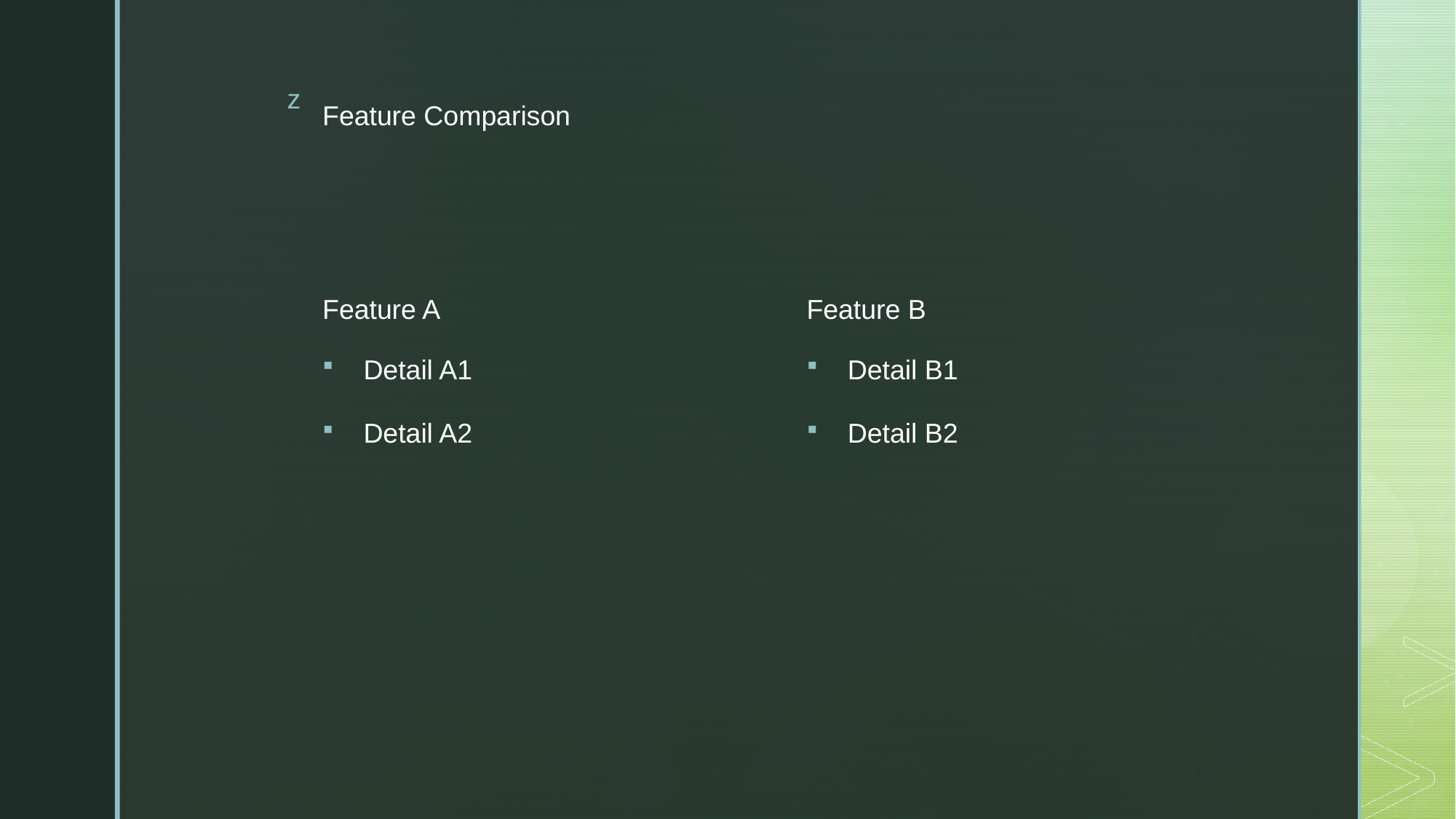

# Feature Comparison
Feature A
Feature B
Detail A1
Detail A2
Detail B1
Detail B2